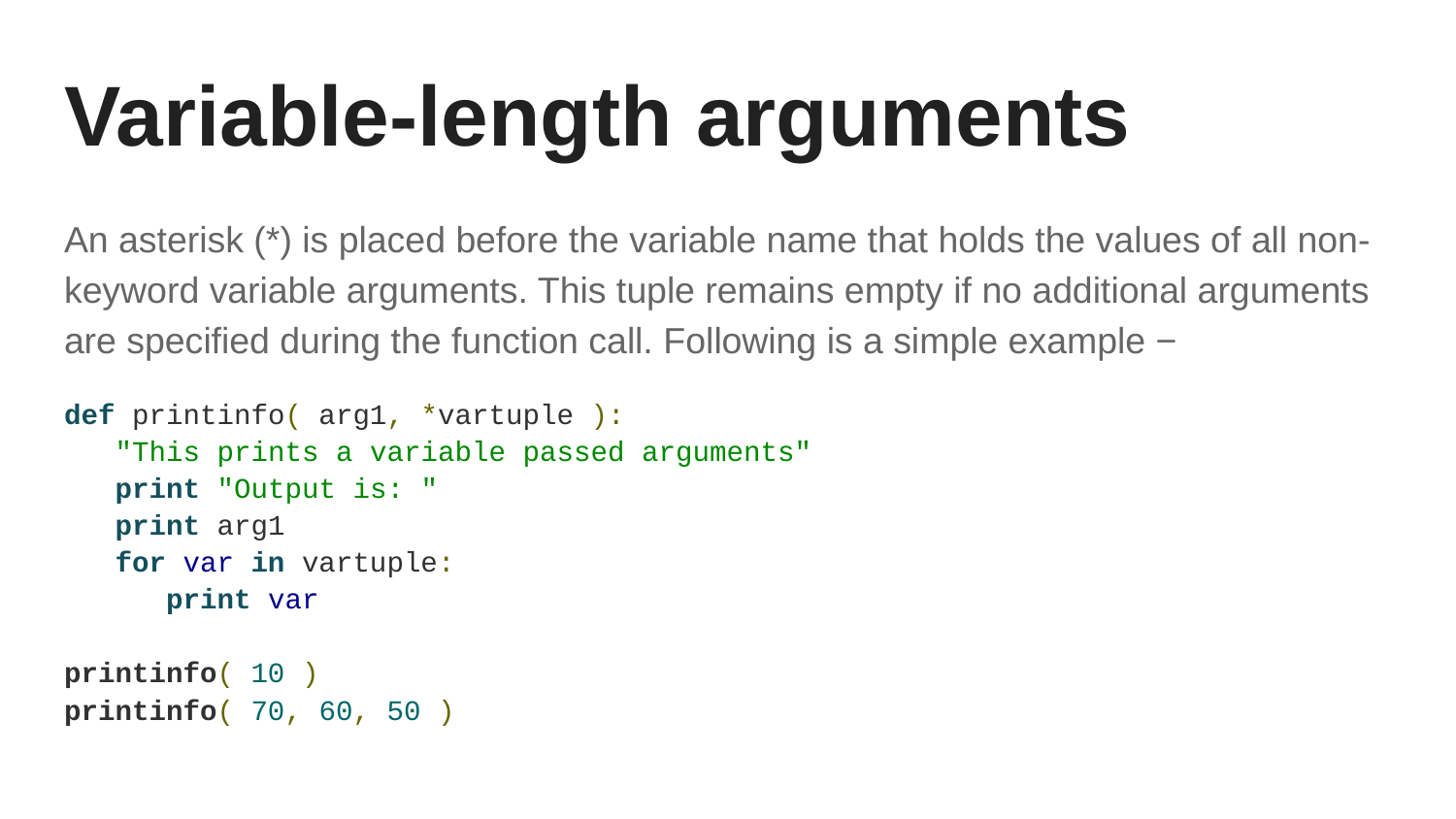

# Variable-length arguments

An asterisk (*) is placed before the variable name that holds the values of all non-keyword variable arguments. This tuple remains empty if no additional arguments are specified during the function call. Following is a simple example −
def printinfo( arg1, *vartuple ):
   "This prints a variable passed arguments"
   print "Output is: "
   print arg1
   for var in vartuple:
      print var
printinfo( 10 )
printinfo( 70, 60, 50 )